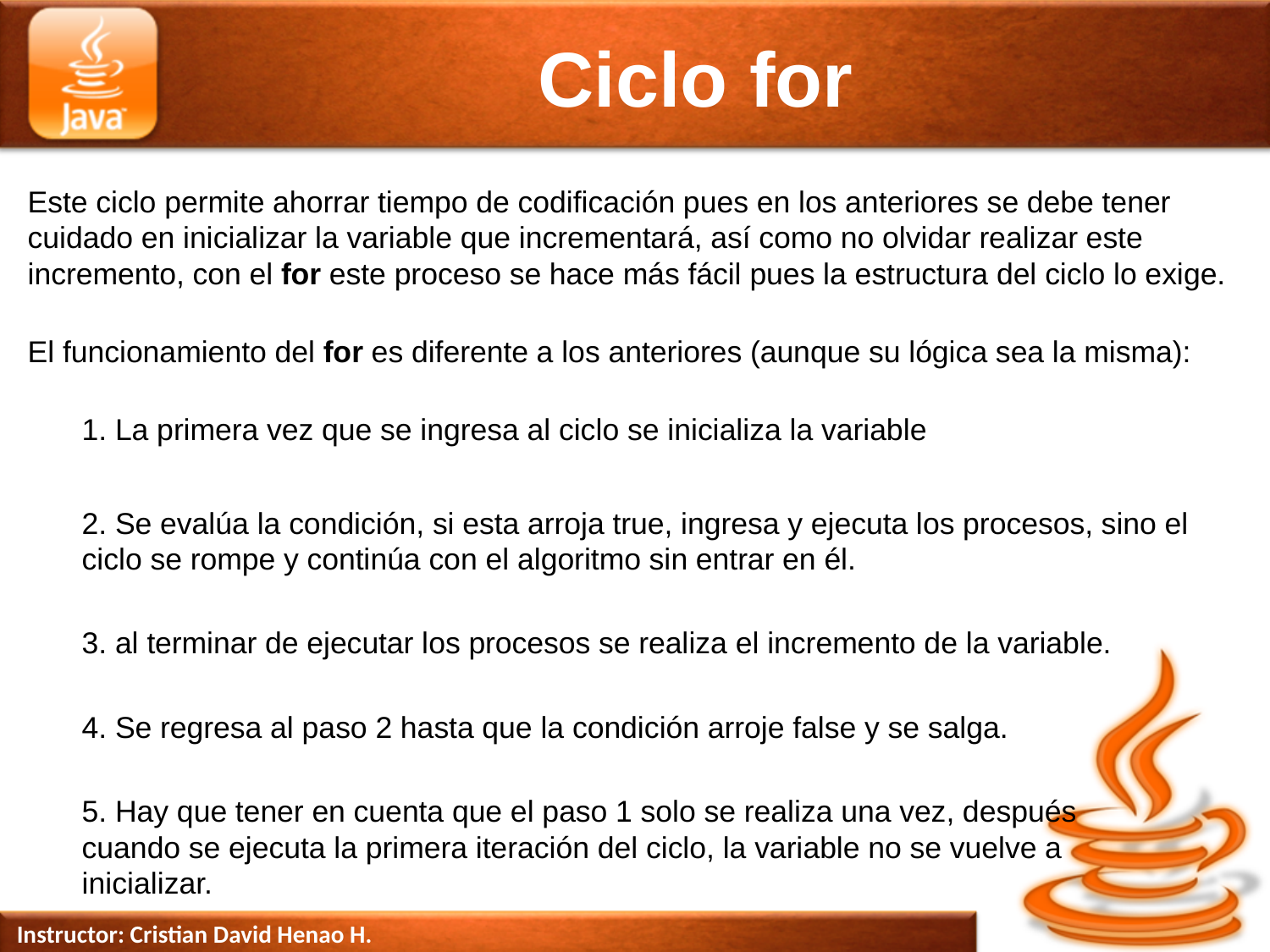

# Ciclo for
Este ciclo permite ahorrar tiempo de codificación pues en los anteriores se debe tener cuidado en inicializar la variable que incrementará, así como no olvidar realizar este incremento, con el for este proceso se hace más fácil pues la estructura del ciclo lo exige.
El funcionamiento del for es diferente a los anteriores (aunque su lógica sea la misma):
1. La primera vez que se ingresa al ciclo se inicializa la variable

2. Se evalúa la condición, si esta arroja true, ingresa y ejecuta los procesos, sino el ciclo se rompe y continúa con el algoritmo sin entrar en él.

3. al terminar de ejecutar los procesos se realiza el incremento de la variable.

4. Se regresa al paso 2 hasta que la condición arroje false y se salga.

5. Hay que tener en cuenta que el paso 1 solo se realiza una vez, después
cuando se ejecuta la primera iteración del ciclo, la variable no se vuelve a
inicializar.

Instructor: Cristian David Henao H.